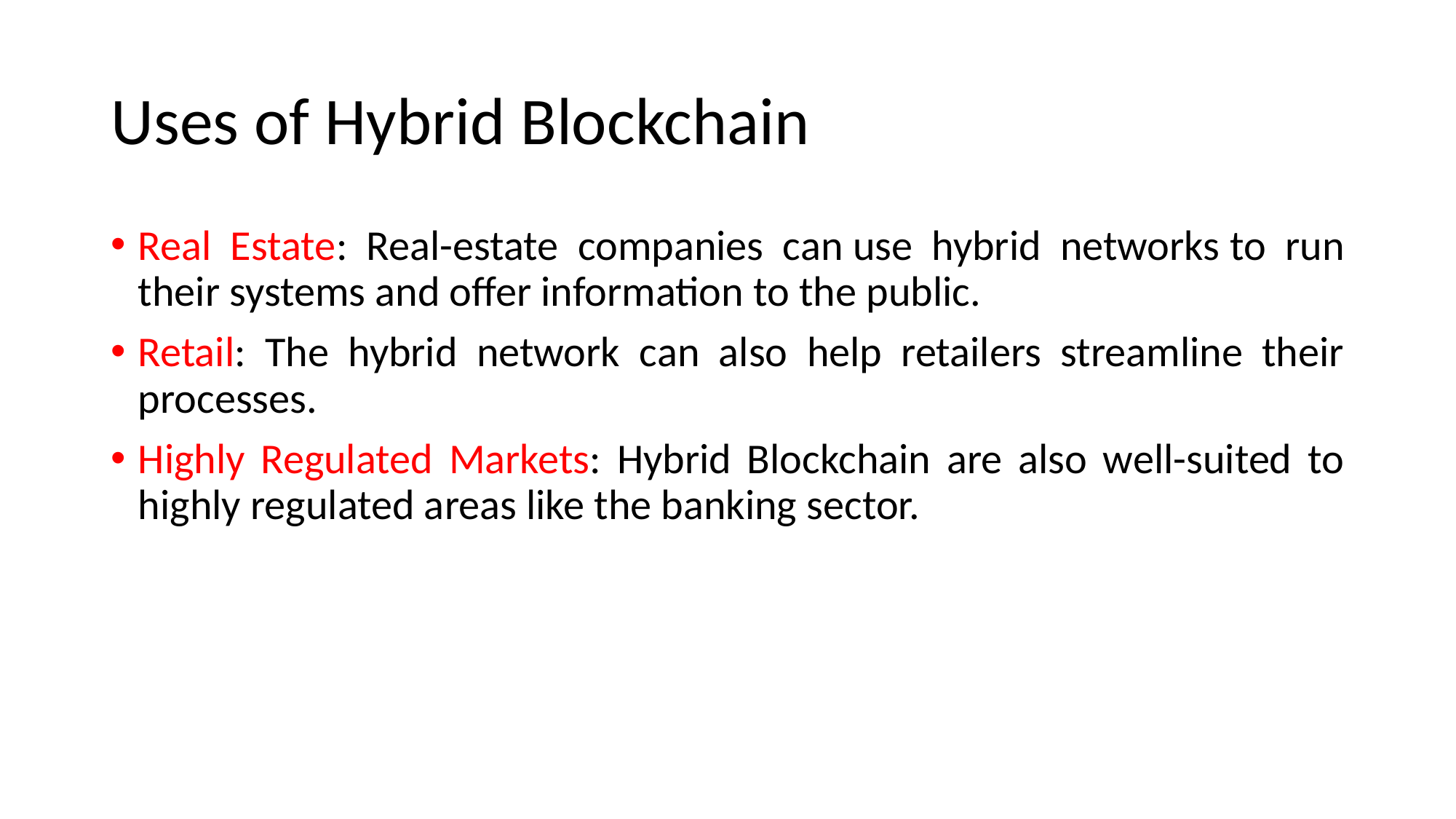

# Uses of Hybrid Blockchain
Real Estate: Real-estate companies can use hybrid networks to run their systems and offer information to the public.
Retail: The hybrid network can also help retailers streamline their processes.
Highly Regulated Markets: Hybrid Blockchain are also well-suited to highly regulated areas like the banking sector.